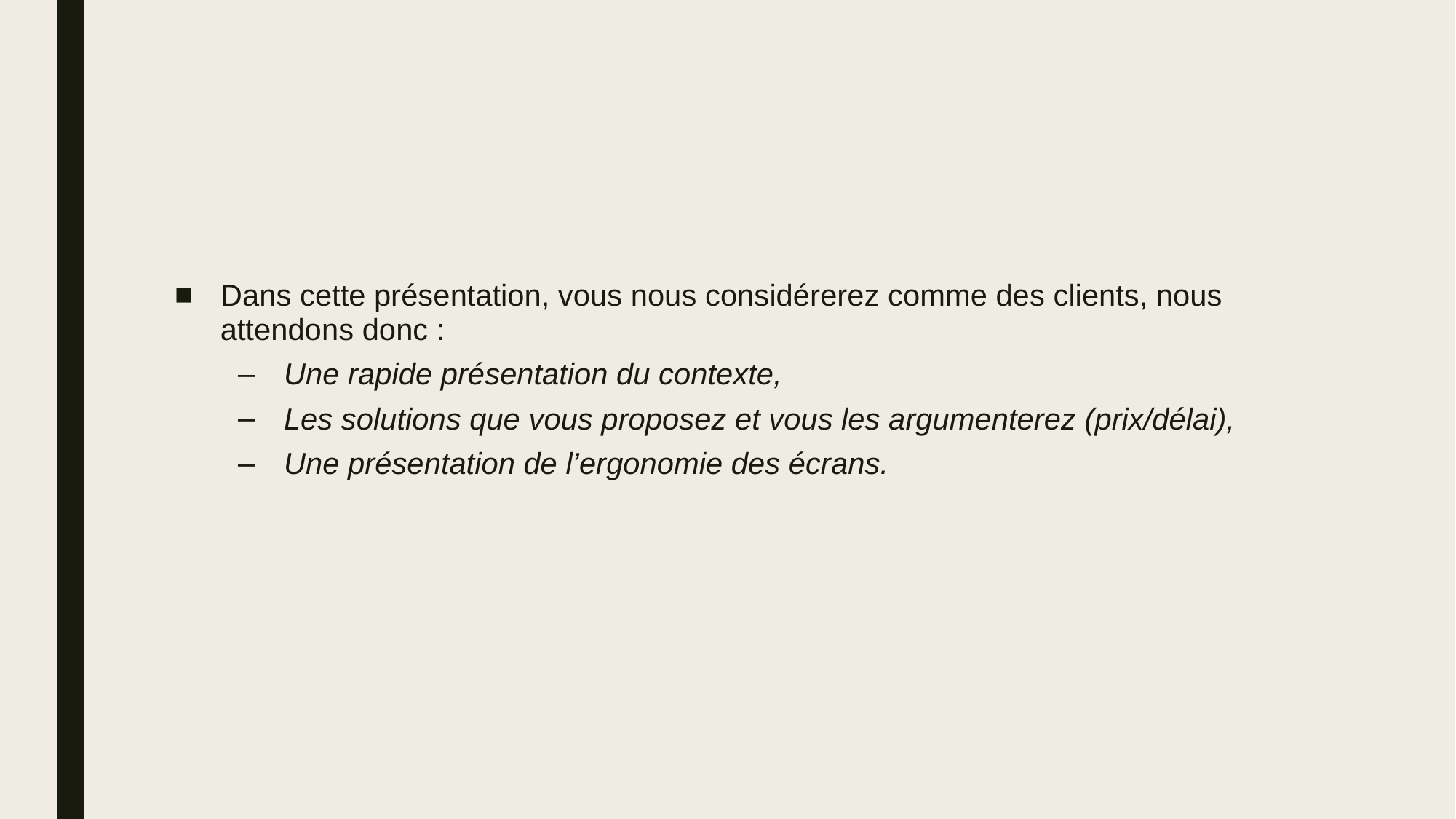

Dans cette présentation, vous nous considérerez comme des clients, nous attendons donc :
Une rapide présentation du contexte,
Les solutions que vous proposez et vous les argumenterez (prix/délai),
Une présentation de l’ergonomie des écrans.